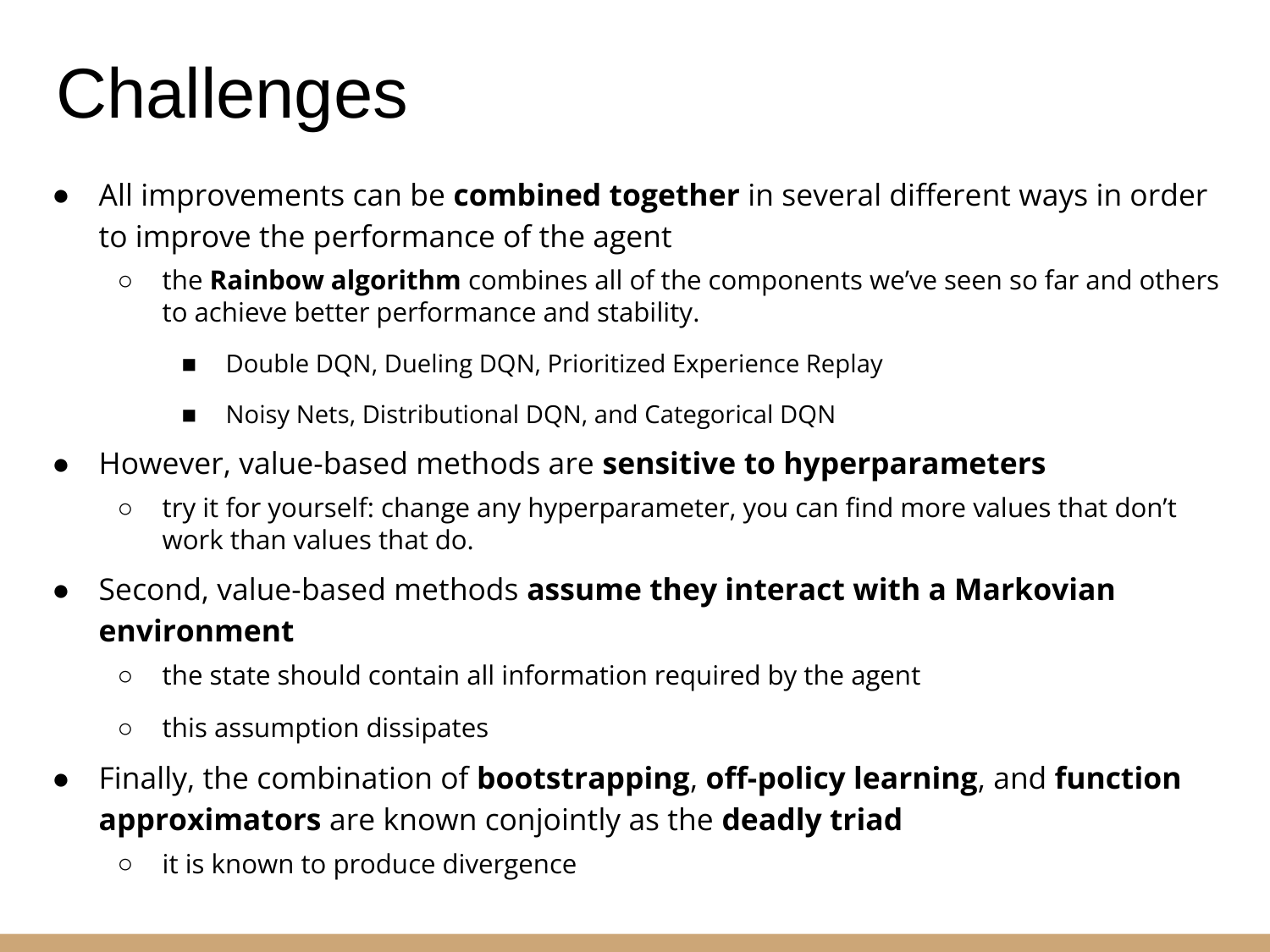

Challenges
All improvements can be combined together in several different ways in order to improve the performance of the agent
the Rainbow algorithm combines all of the components we’ve seen so far and others to achieve better performance and stability.
Double DQN, Dueling DQN, Prioritized Experience Replay
Noisy Nets, Distributional DQN, and Categorical DQN
However, value-based methods are sensitive to hyperparameters
try it for yourself: change any hyperparameter, you can find more values that don’t work than values that do.
Second, value-based methods assume they interact with a Markovian environment
the state should contain all information required by the agent
this assumption dissipates
Finally, the combination of bootstrapping, off-policy learning, and function approximators are known conjointly as the deadly triad
it is known to produce divergence